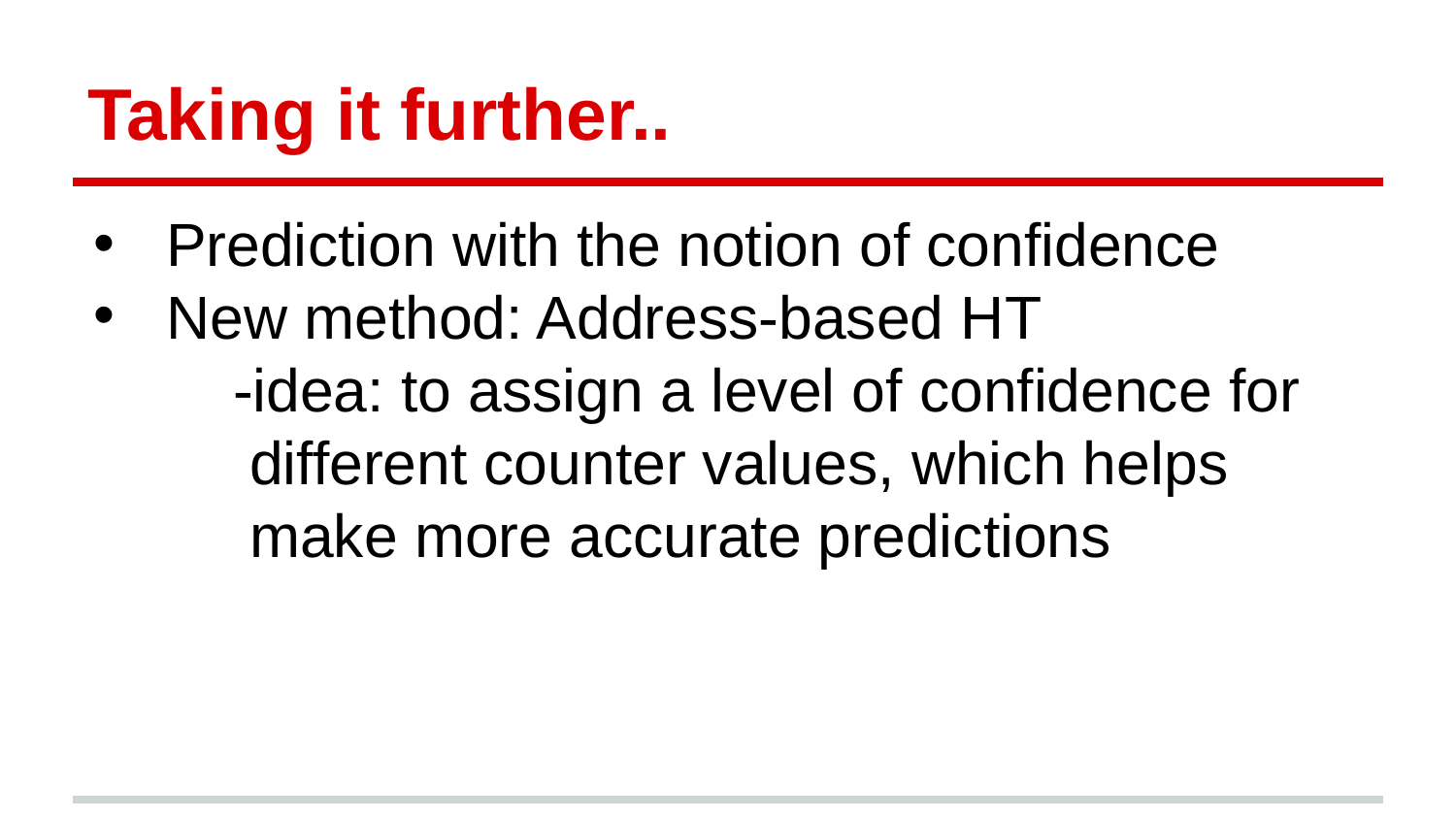

# Taking it further..
Prediction with the notion of confidence
New method: Address-based HT
	-idea: to assign a level of confidence for 	 different counter values, which helps
	 make more accurate predictions